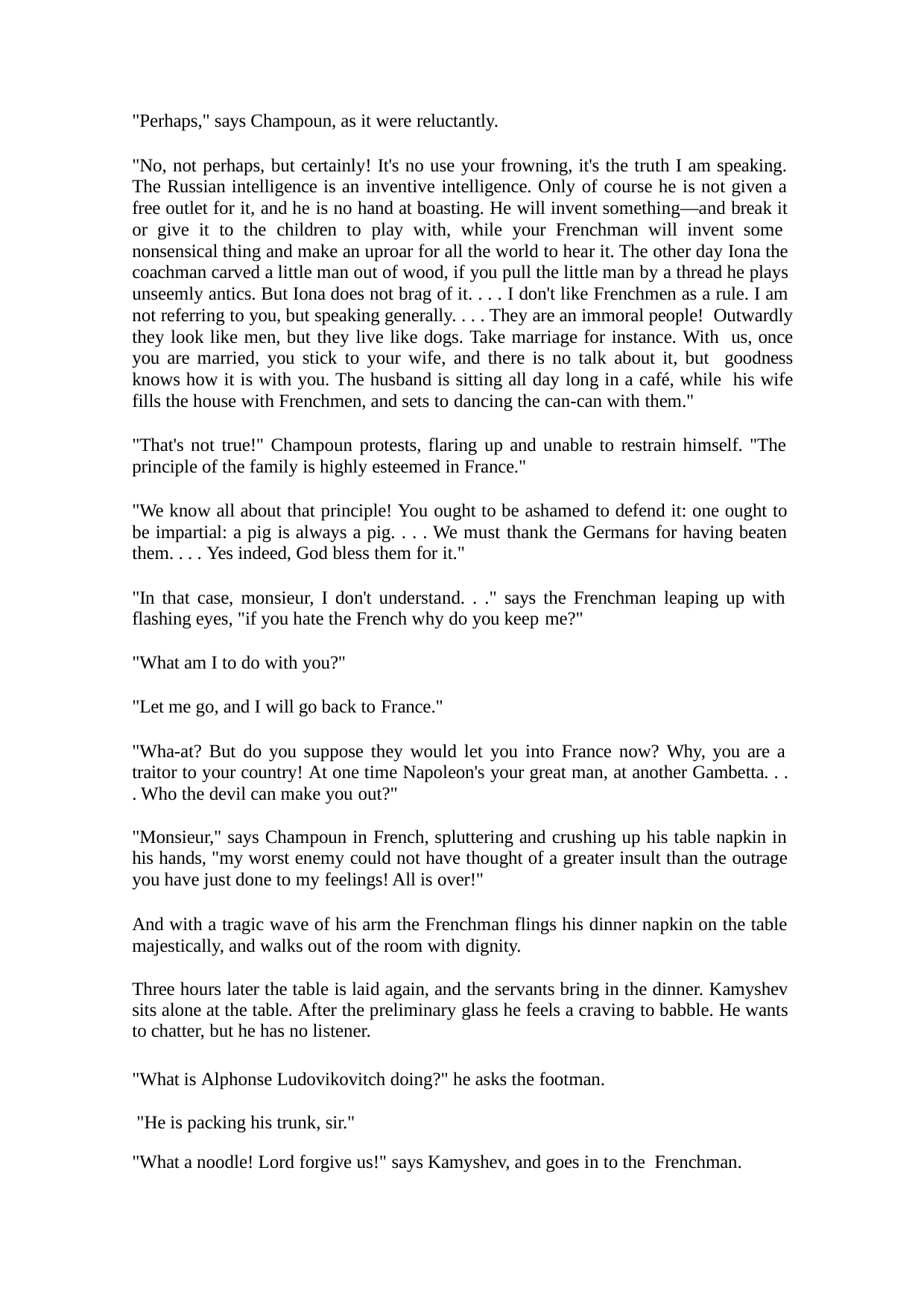

"Perhaps," says Champoun, as it were reluctantly.

"No, not perhaps, but certainly! It's no use your frowning, it's the truth I am speaking.  The Russian intelligence is an inventive intelligence. Only of course he is not given a  free outlet for it, and he is no hand at boasting. He will invent something—and break it  or give it to the children to play with, while your Frenchman will invent some  nonsensical thing and make an uproar for all the world to hear it. The other day Iona the  coachman carved a little man out of wood, if you pull the little man by a thread he plays  unseemly antics. But Iona does not brag of it. . . . I don't like Frenchmen as a rule. I am  not referring to you, but speaking generally. . . . They are an immoral people!  Outwardly they look like men, but they live like dogs. Take marriage for instance. With  us, once you are married, you stick to your wife, and there is no talk about it, but  goodness knows how it is with you. The husband is sitting all day long in a café, while  his wife fills the house with Frenchmen, and sets to dancing the can-can with them."

"That's not true!" Champoun protests, flaring up and unable to restrain himself. "The  principle of the family is highly esteemed in France."

"We know all about that principle! You ought to be ashamed to defend it: one ought to  be impartial: a pig is always a pig. . . . We must thank the Germans for having beaten  them. . . . Yes indeed, God bless them for it."

"In that case, monsieur, I don't understand. . ." says the Frenchman leaping up with  flashing eyes, "if you hate the French why do you keep me?"

"What am I to do with you?"

"Let me go, and I will go back to France."

"Wha-at? But do you suppose they would let you into France now? Why, you are a  traitor to your country! At one time Napoleon's your great man, at another Gambetta. . .
. Who the devil can make you out?"

"Monsieur," says Champoun in French, spluttering and crushing up his table napkin in  his hands, "my worst enemy could not have thought of a greater insult than the outrage  you have just done to my feelings! All is over!"

And with a tragic wave of his arm the Frenchman flings his dinner napkin on the table  majestically, and walks out of the room with dignity.

Three hours later the table is laid again, and the servants bring in the dinner. Kamyshev  sits alone at the table. After the preliminary glass he feels a craving to babble. He wants  to chatter, but he has no listener.
"What is Alphonse Ludovikovitch doing?" he asks the footman.  "He is packing his trunk, sir."
"What a noodle! Lord forgive us!" says Kamyshev, and goes in to the  Frenchman.